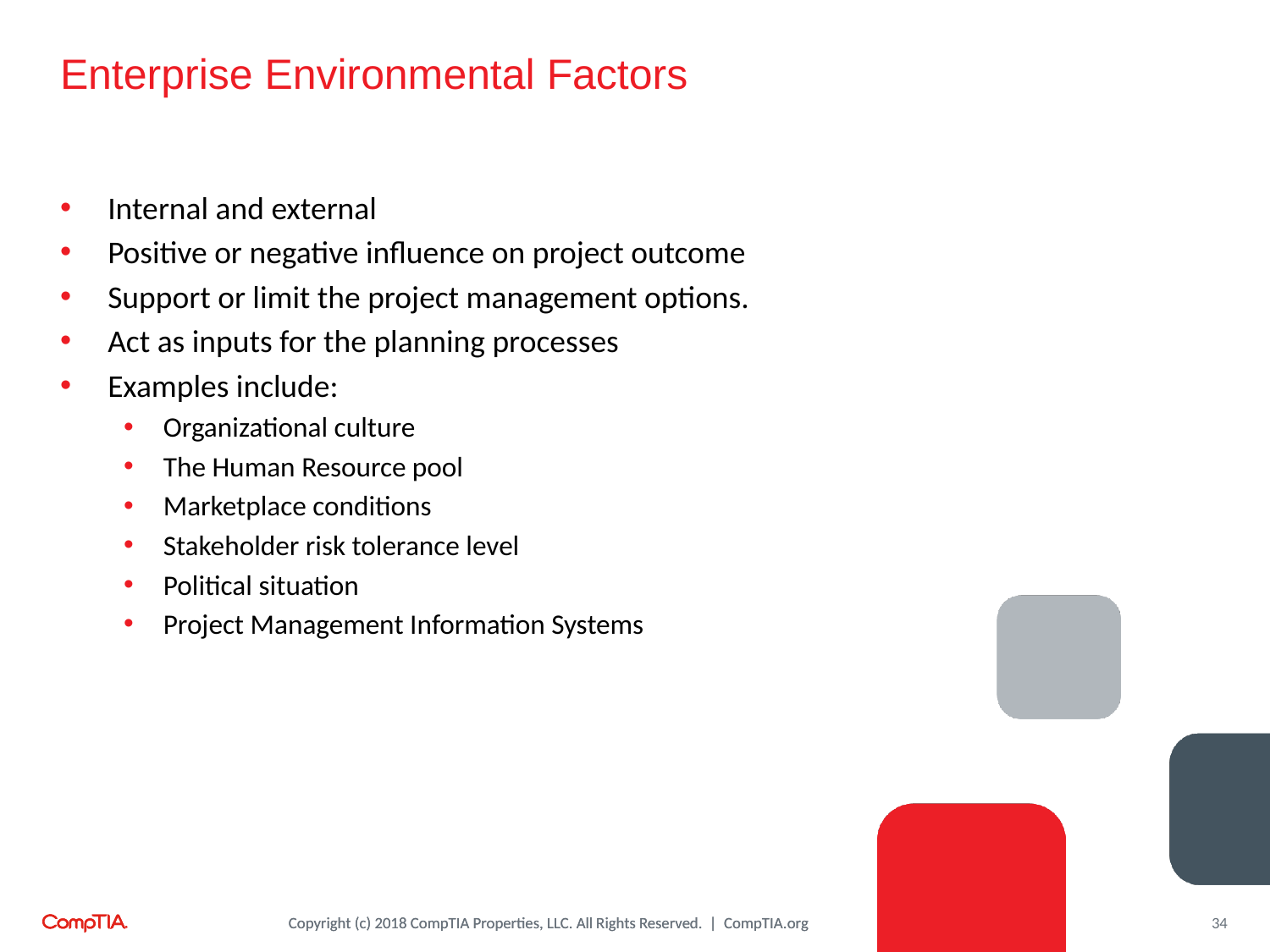

# Enterprise Environmental Factors
Internal and external
Positive or negative influence on project outcome
Support or limit the project management options.
Act as inputs for the planning processes
Examples include:
Organizational culture
The Human Resource pool
Marketplace conditions
Stakeholder risk tolerance level
Political situation
Project Management Information Systems
34